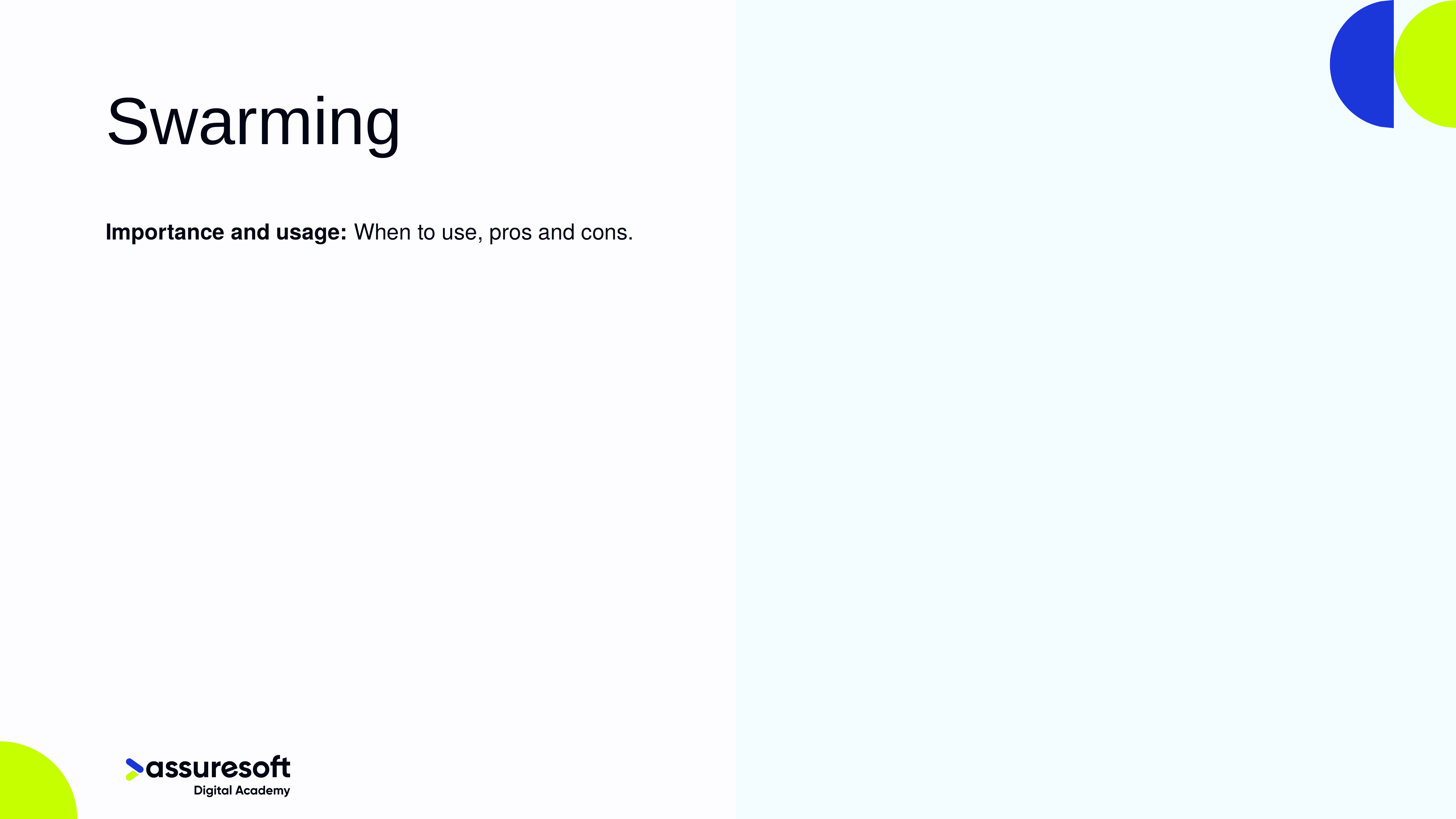

# Swarming
Importance and usage: When to use, pros and cons.